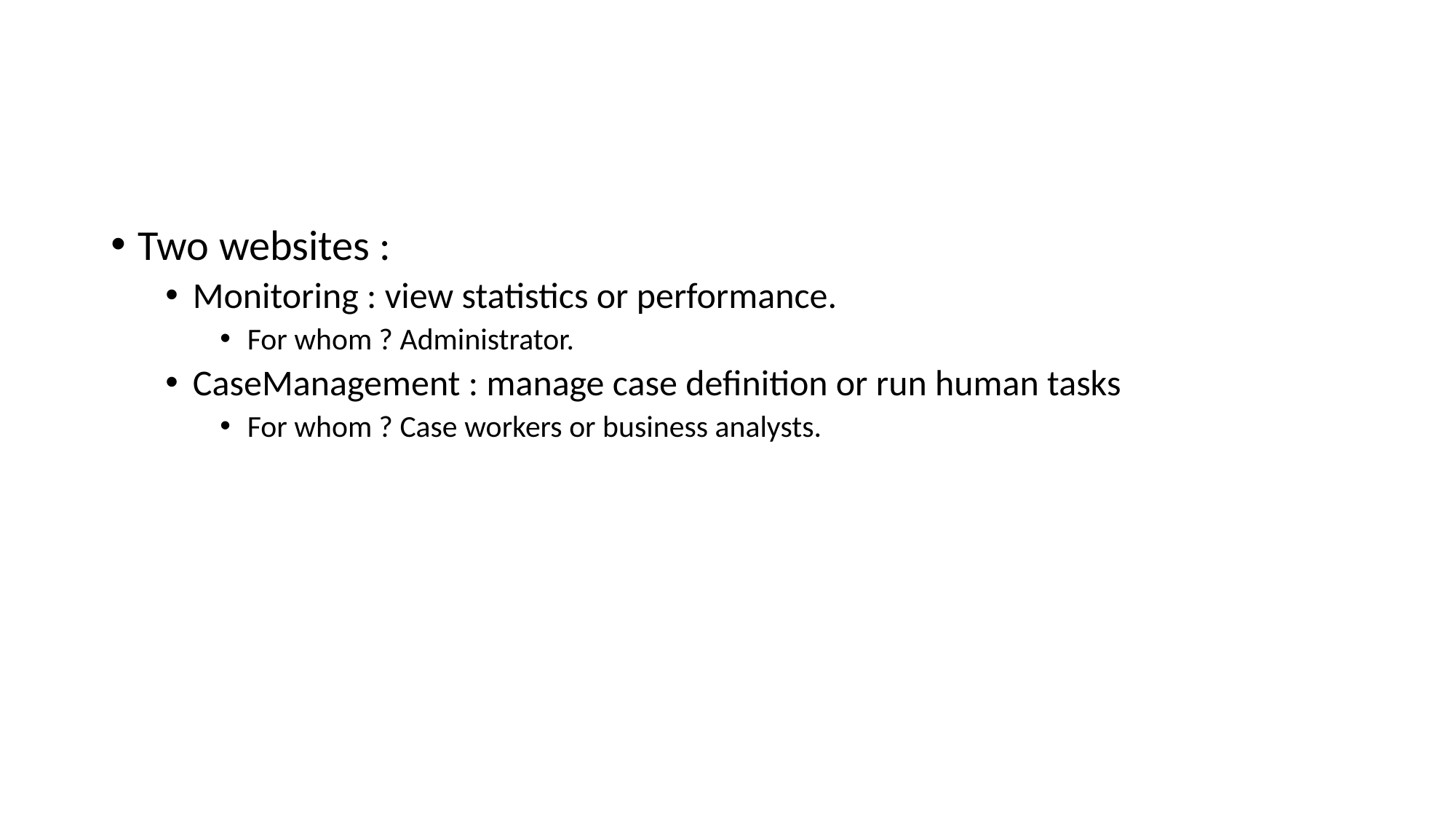

#
Two websites :
Monitoring : view statistics or performance.
For whom ? Administrator.
CaseManagement : manage case definition or run human tasks
For whom ? Case workers or business analysts.